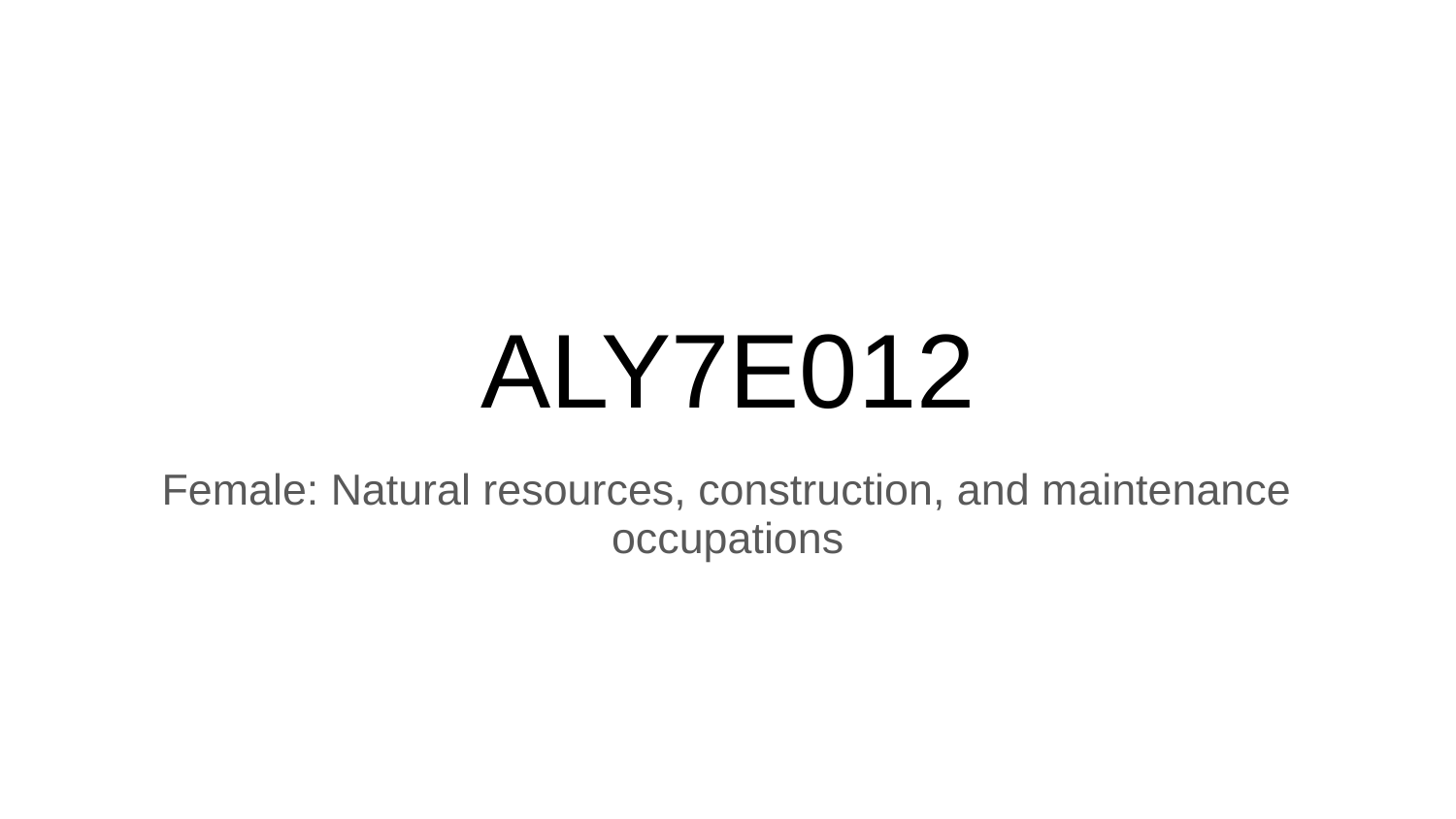

# ALY7E012
Female: Natural resources, construction, and maintenance occupations